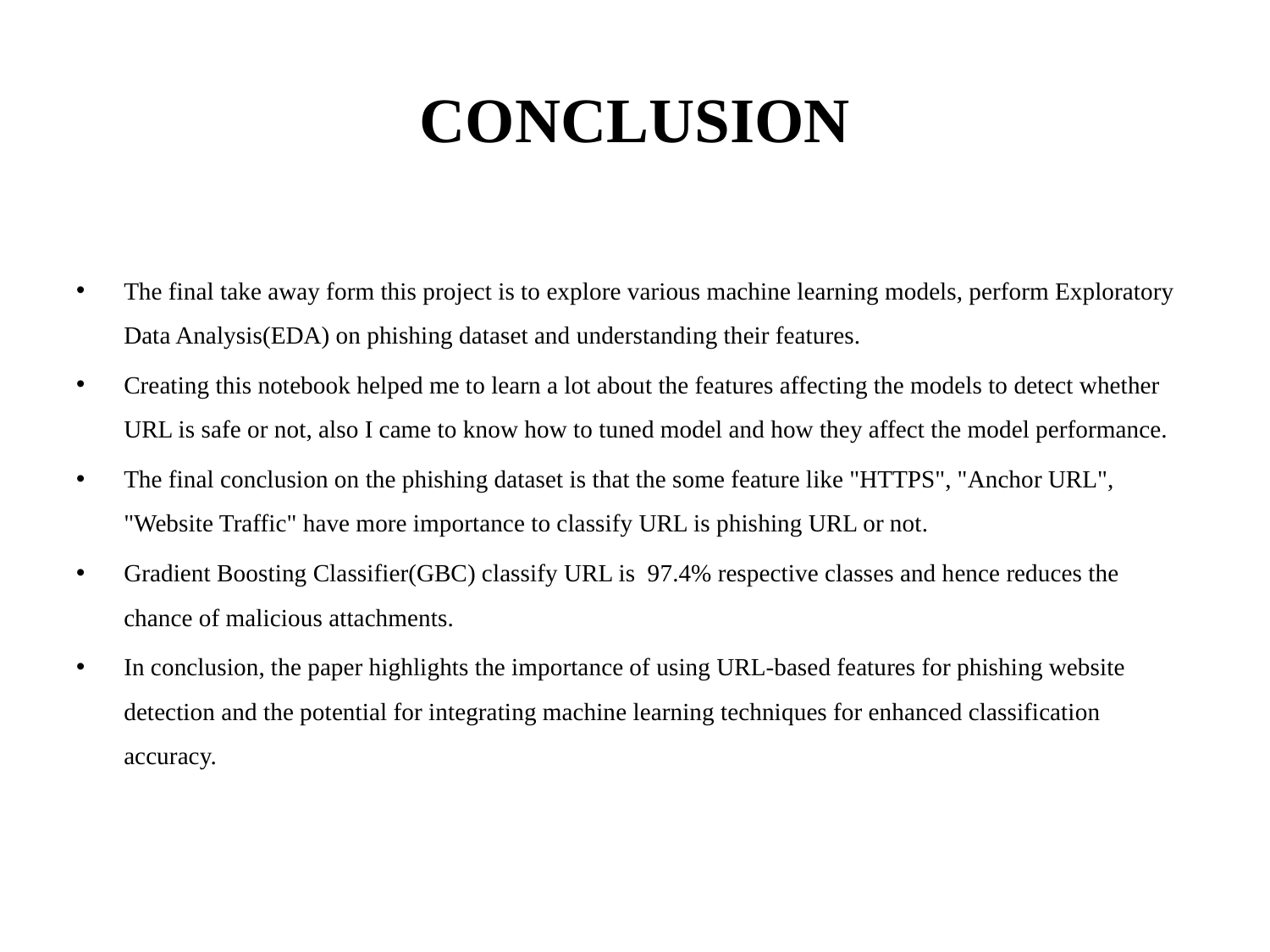

# CONCLUSION
The final take away form this project is to explore various machine learning models, perform Exploratory Data Analysis(EDA) on phishing dataset and understanding their features.
Creating this notebook helped me to learn a lot about the features affecting the models to detect whether URL is safe or not, also I came to know how to tuned model and how they affect the model performance.
The final conclusion on the phishing dataset is that the some feature like "HTTPS", "Anchor URL", "Website Traffic" have more importance to classify URL is phishing URL or not.
Gradient Boosting Classifier(GBC) classify URL is  97.4% respective classes and hence reduces the chance of malicious attachments.
In conclusion, the paper highlights the importance of using URL-based features for phishing website detection and the potential for integrating machine learning techniques for enhanced classification accuracy.